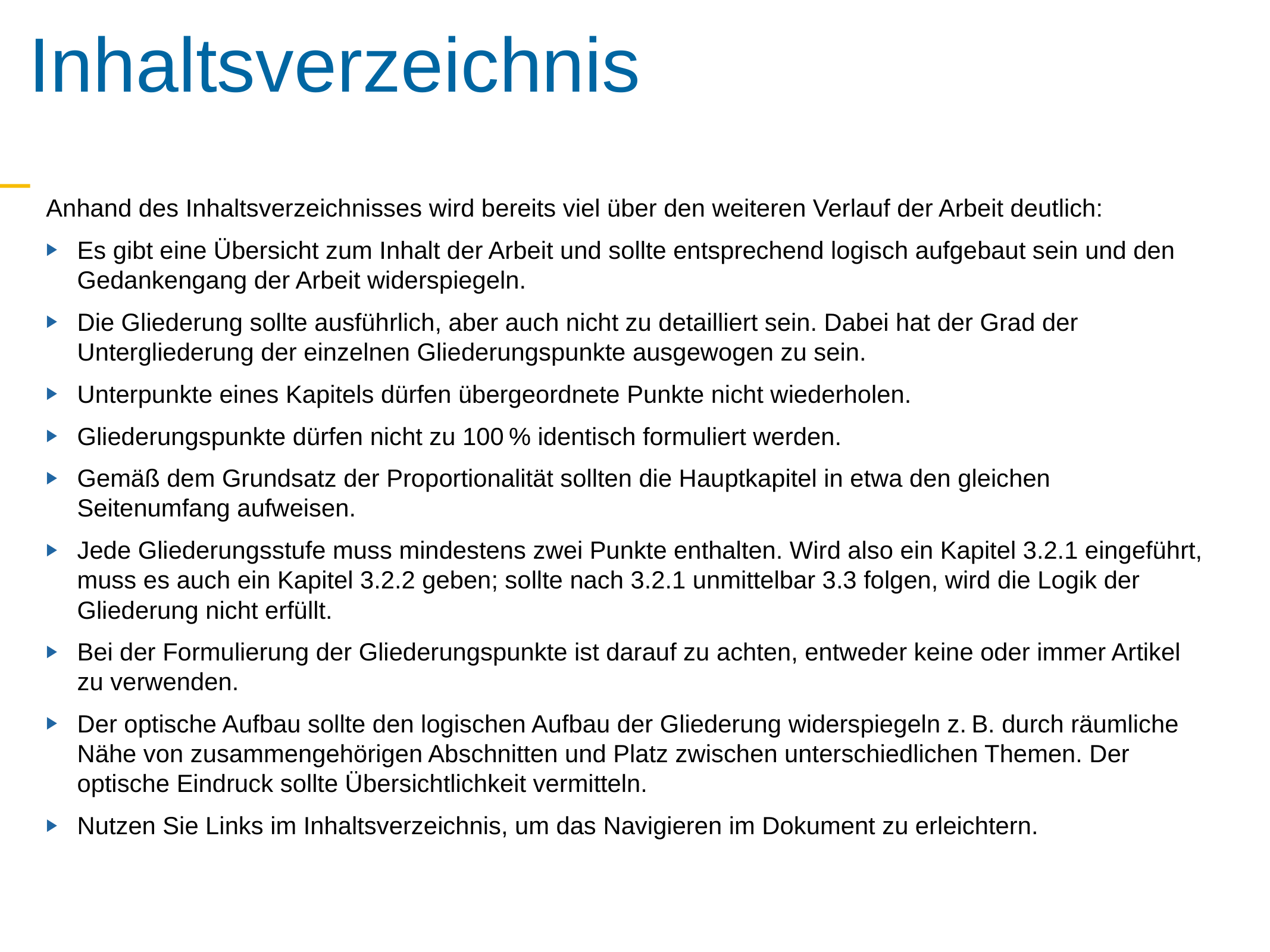

Inhaltsverzeichnis
Anhand des Inhaltsverzeichnisses wird bereits viel über den weiteren Verlauf der Arbeit deutlich:
Es gibt eine Übersicht zum Inhalt der Arbeit und sollte entsprechend logisch aufgebaut sein und den Gedankengang der Arbeit widerspiegeln.
Die Gliederung sollte ausführlich, aber auch nicht zu detailliert sein. Dabei hat der Grad der Untergliederung der einzelnen Gliederungspunkte ausgewogen zu sein.
Unterpunkte eines Kapitels dürfen übergeordnete Punkte nicht wiederholen.
Gliederungspunkte dürfen nicht zu 100 % identisch formuliert werden.
Gemäß dem Grundsatz der Proportionalität sollten die Hauptkapitel in etwa den gleichen Seitenumfang aufweisen.
Jede Gliederungsstufe muss mindestens zwei Punkte enthalten. Wird also ein Kapitel 3.2.1 eingeführt, muss es auch ein Kapitel 3.2.2 geben; sollte nach 3.2.1 unmittelbar 3.3 folgen, wird die Logik der Gliederung nicht erfüllt.
Bei der Formulierung der Gliederungspunkte ist darauf zu achten, entweder keine oder immer Artikel zu verwenden.
Der optische Aufbau sollte den logischen Aufbau der Gliederung widerspiegeln z. B. durch räumliche Nähe von zusammengehörigen Abschnitten und Platz zwischen unterschiedlichen Themen. Der optische Eindruck sollte Übersichtlichkeit vermitteln.
Nutzen Sie Links im Inhaltsverzeichnis, um das Navigieren im Dokument zu erleichtern.
10